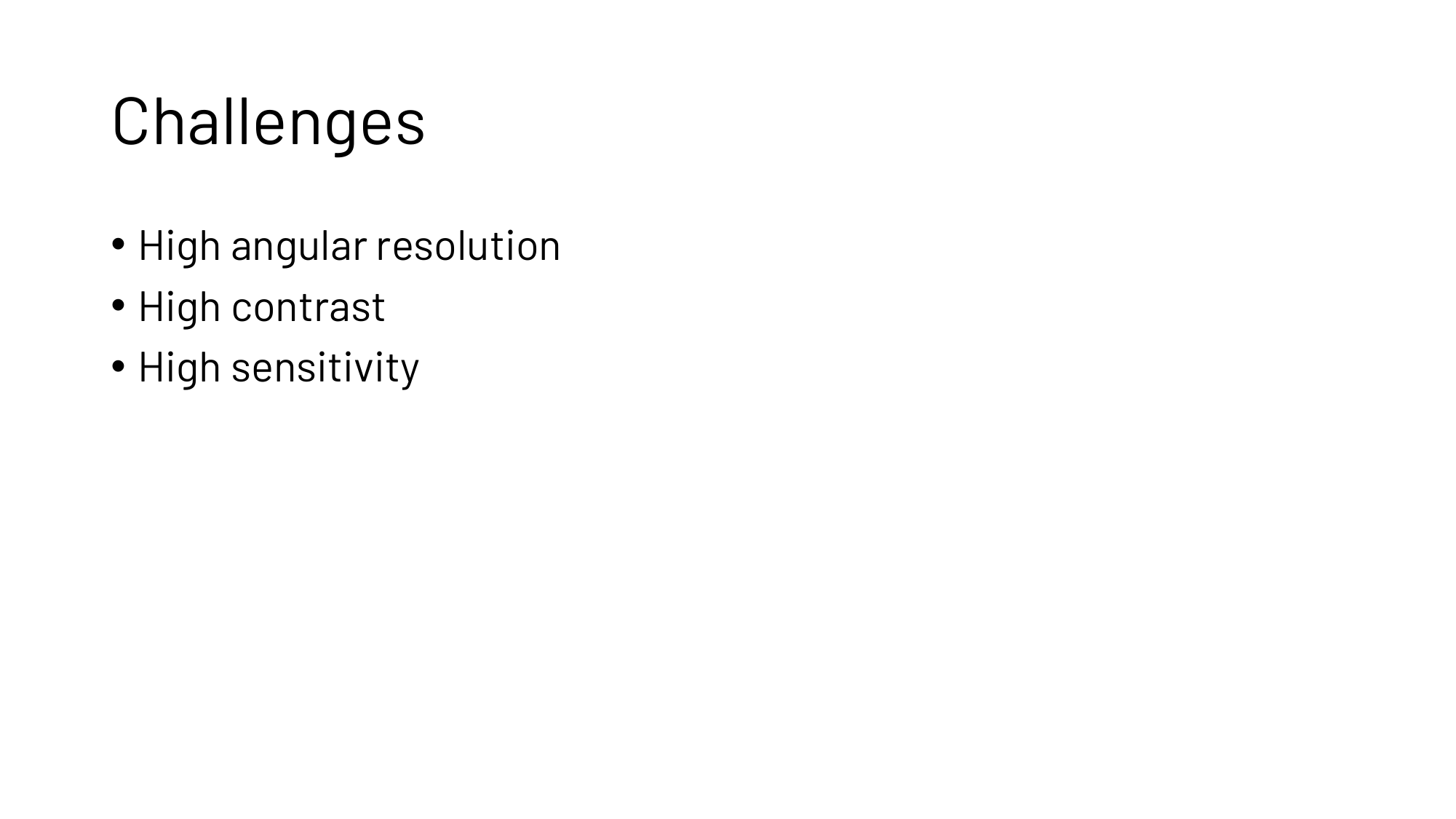

# Challenges
High angular resolution
High contrast
High sensitivity